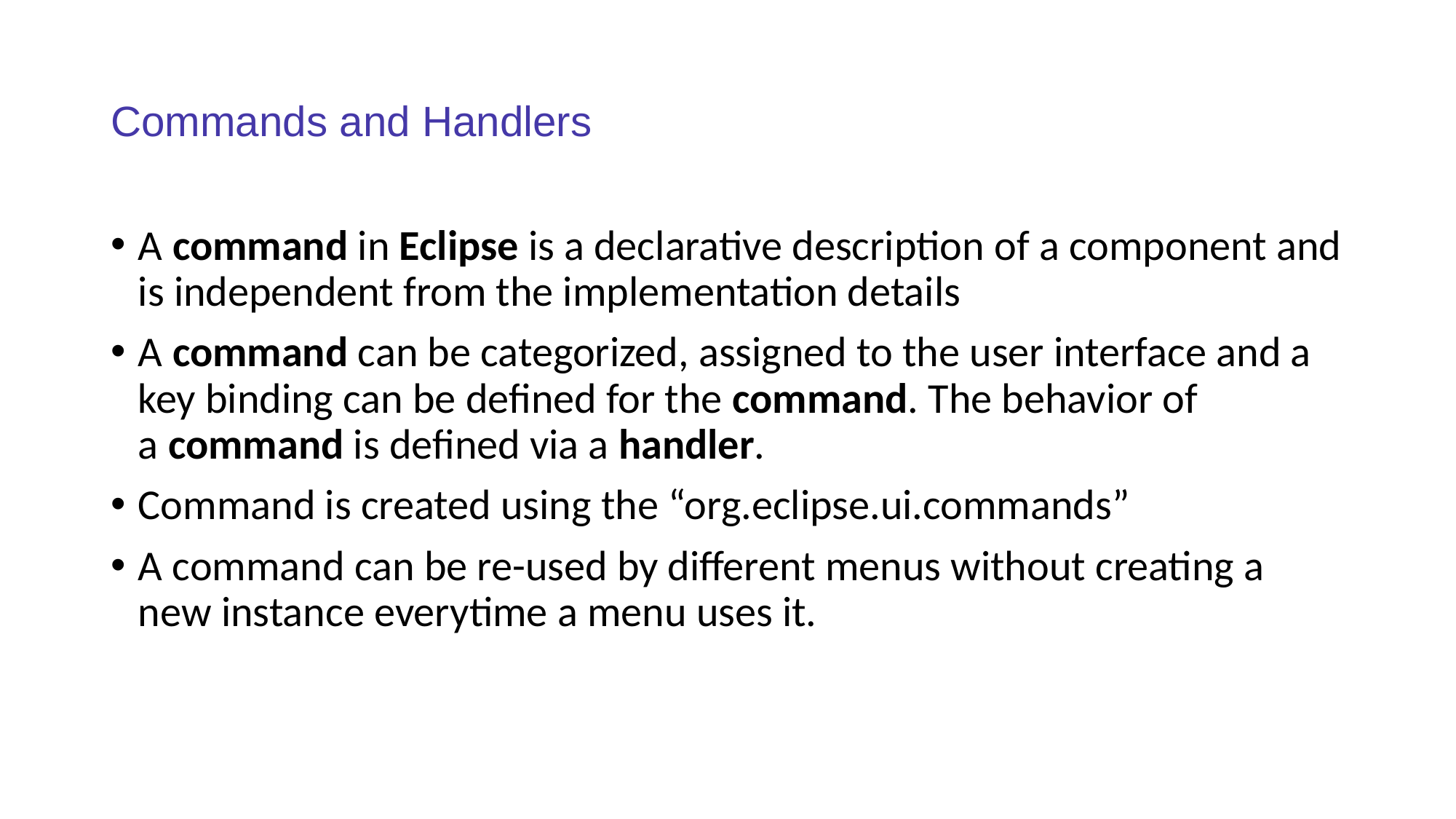

# Commands and Handlers
A command in Eclipse is a declarative description of a component and is independent from the implementation details
A command can be categorized, assigned to the user interface and a key binding can be defined for the command. The behavior of a command is defined via a handler.
Command is created using the “org.eclipse.ui.commands”
A command can be re-used by different menus without creating a new instance everytime a menu uses it.